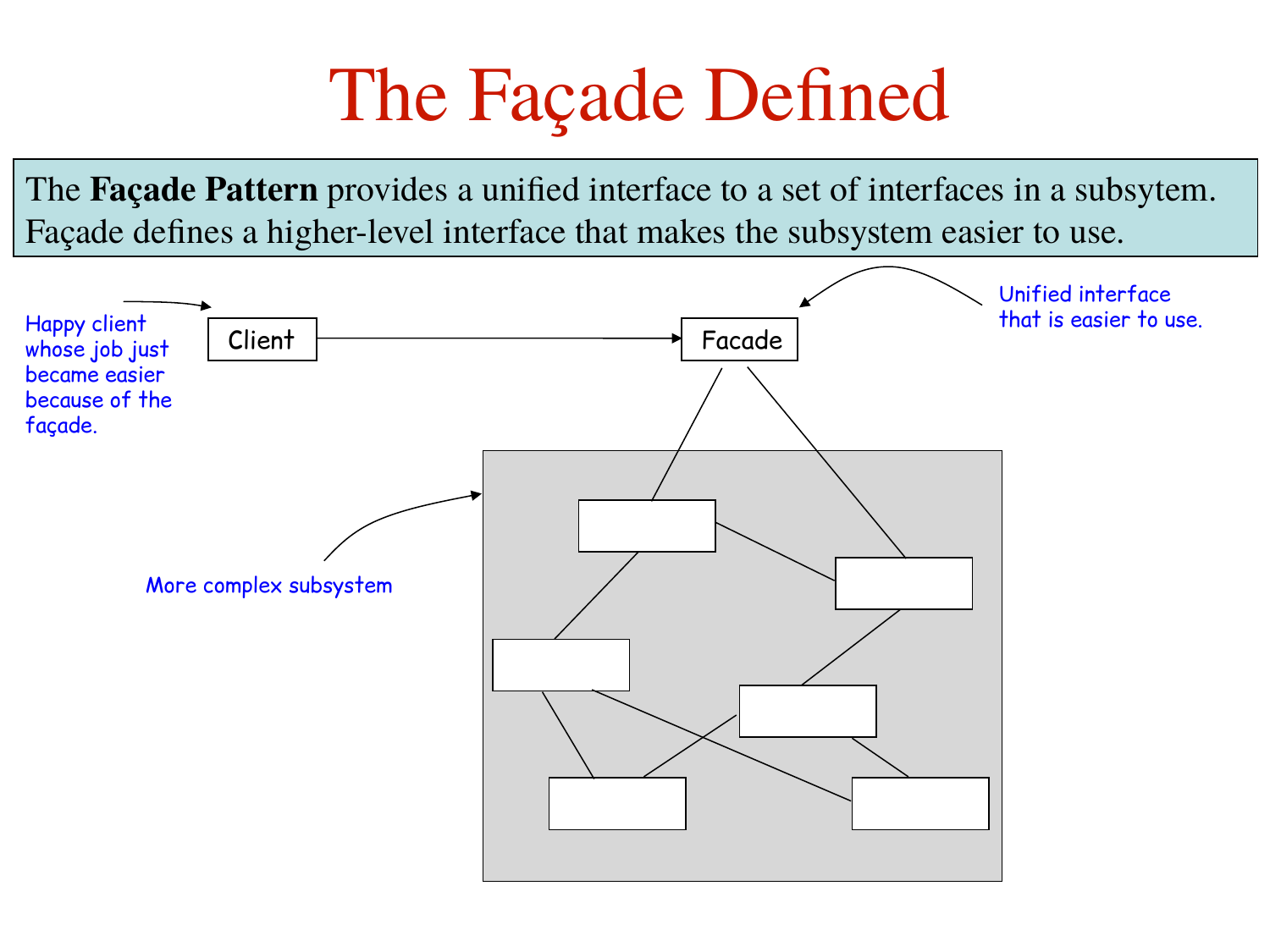

# The Façade Defined
The Façade Pattern provides a unified interface to a set of interfaces in a subsytem. Façade defines a higher-level interface that makes the subsystem easier to use.

Unified interface that is easier to use.

Happy client whose job just became easier because of the façade.

 Client
 Facade

More complex subsystem